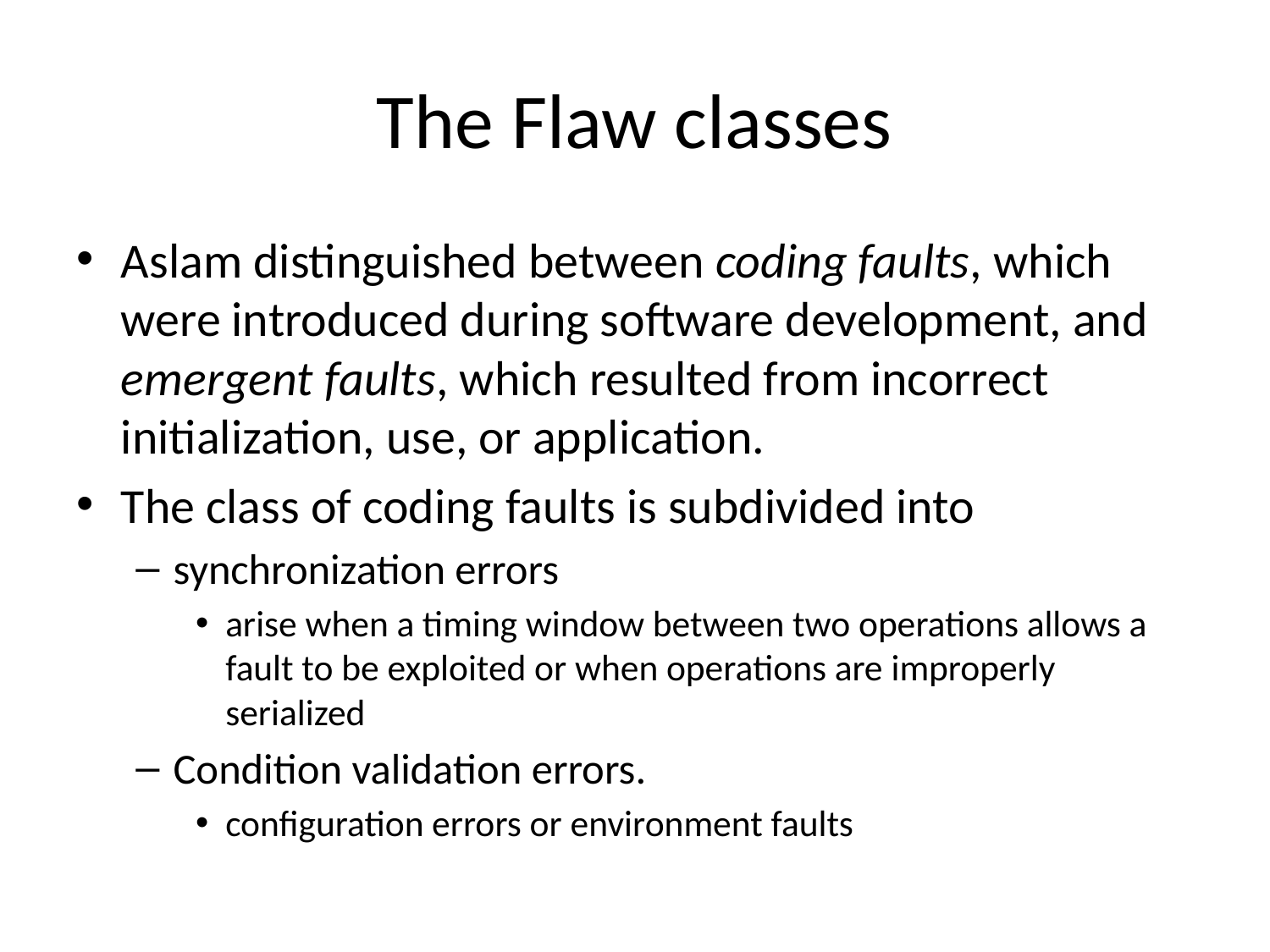

# The Flaw classes
Aslam distinguished between coding faults, which were introduced during software development, and emergent faults, which resulted from incorrect initialization, use, or application.
The class of coding faults is subdivided into
synchronization errors
arise when a timing window between two operations allows a fault to be exploited or when operations are improperly serialized
Condition validation errors.
configuration errors or environment faults